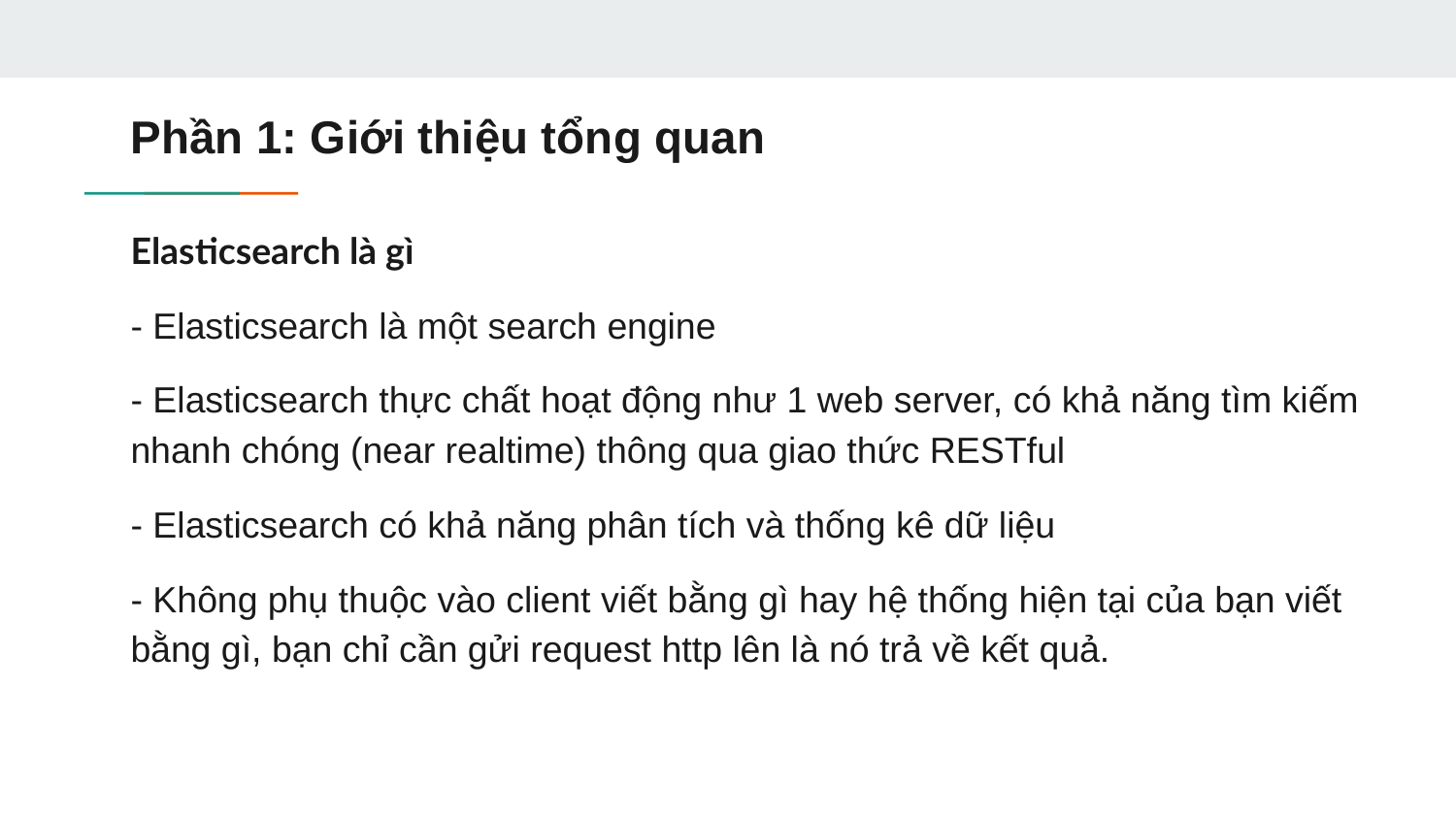

# Phần 1: Giới thiệu tổng quan
Elasticsearch là gì
- Elasticsearch là một search engine
- Elasticsearch thực chất hoạt động như 1 web server, có khả năng tìm kiếm nhanh chóng (near realtime) thông qua giao thức RESTful
- Elasticsearch có khả năng phân tích và thống kê dữ liệu
- Không phụ thuộc vào client viết bằng gì hay hệ thống hiện tại của bạn viết bằng gì, bạn chỉ cần gửi request http lên là nó trả về kết quả.